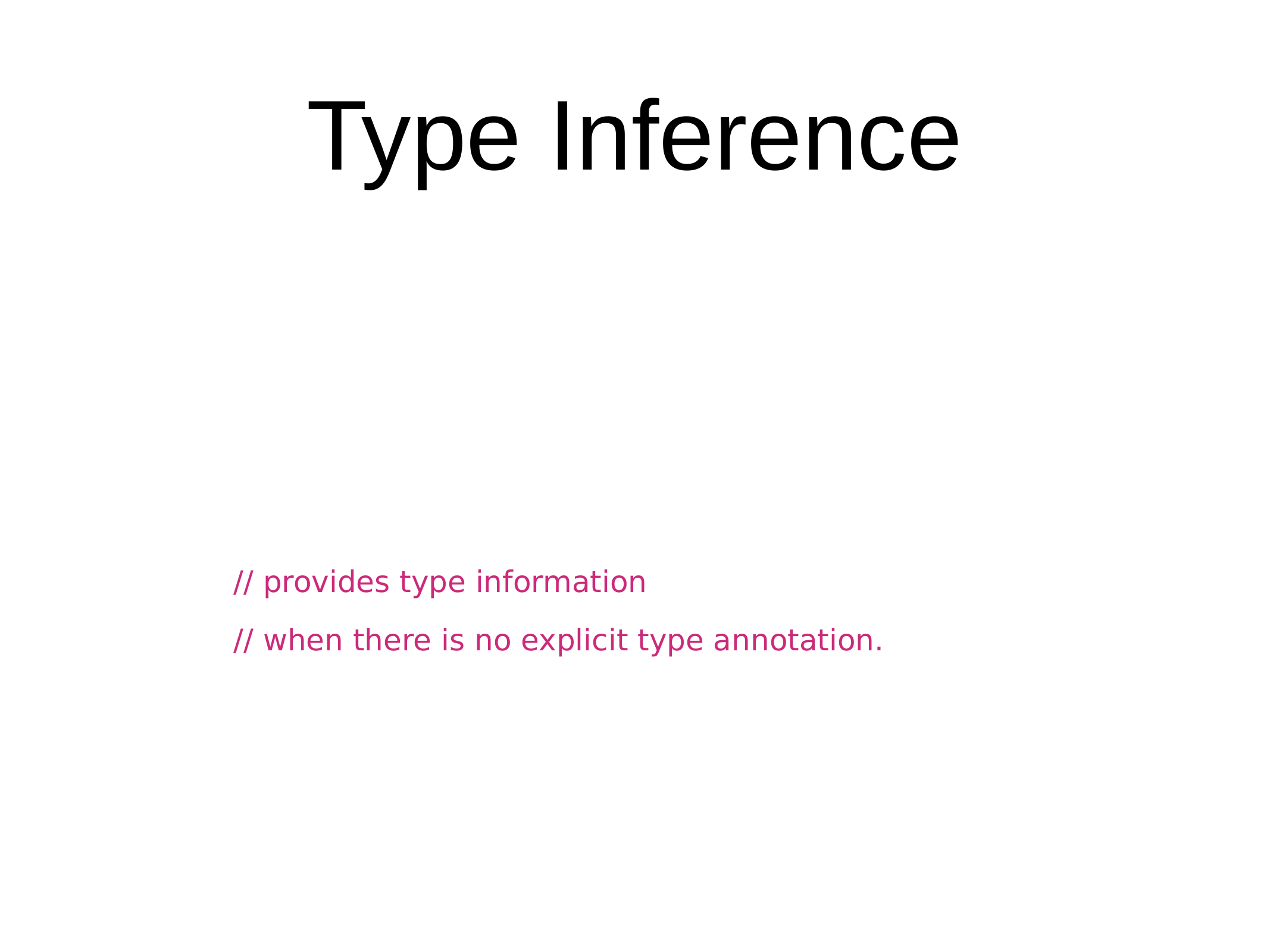

# Type Inference
// provides type information
// when there is no explicit type annotation.